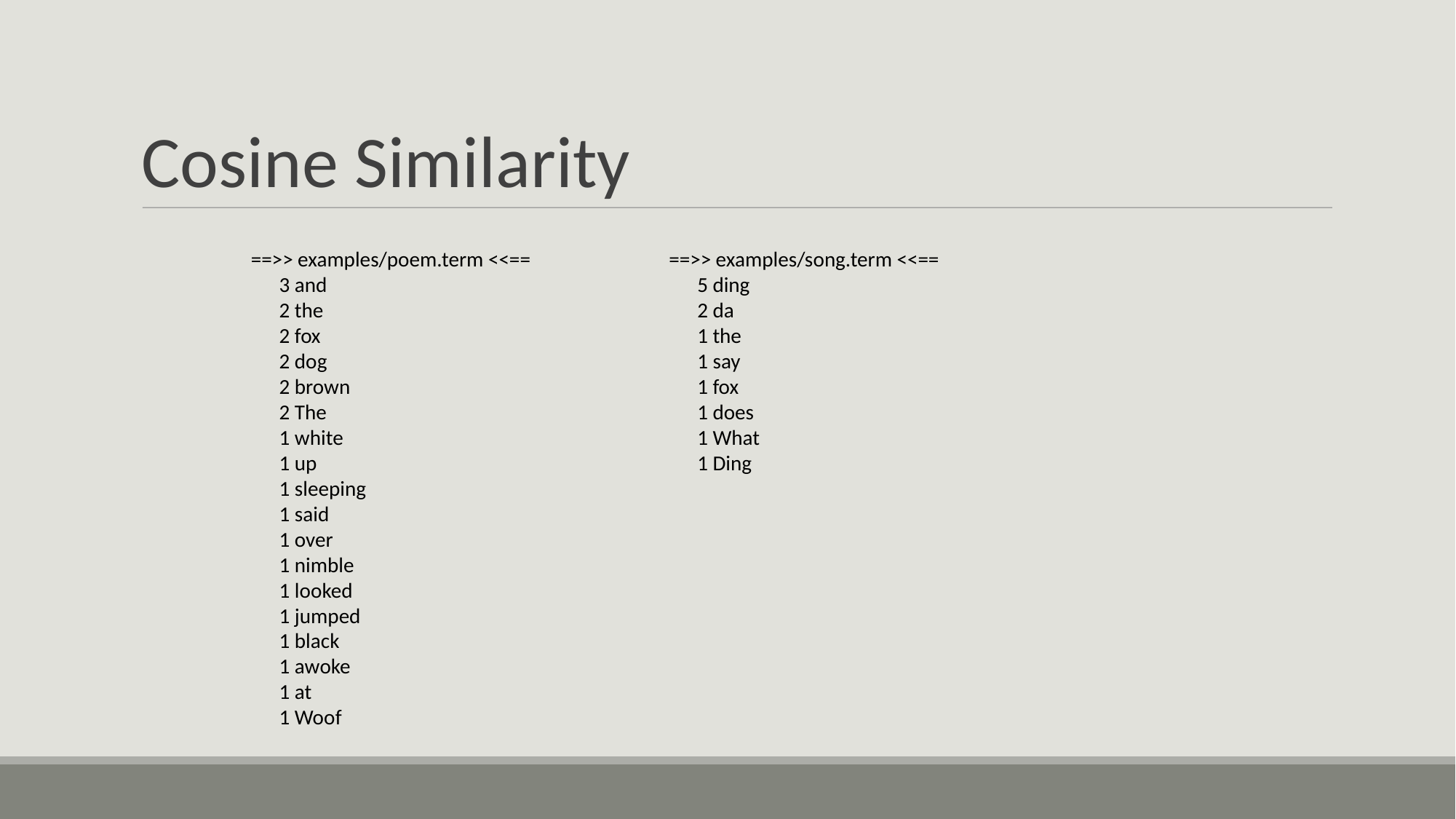

Cosine Similarity

==>> examples/poem.term <<==
      3 and
      2 the
      2 fox
      2 dog
      2 brown
      2 The
      1 white
      1 up
      1 sleeping
      1 said
      1 over
      1 nimble
      1 looked
      1 jumped
      1 black
      1 awoke
      1 at
      1 Woof
==>> examples/song.term <<==
      5 ding
      2 da
      1 the
      1 say
      1 fox
      1 does
      1 What
      1 Ding